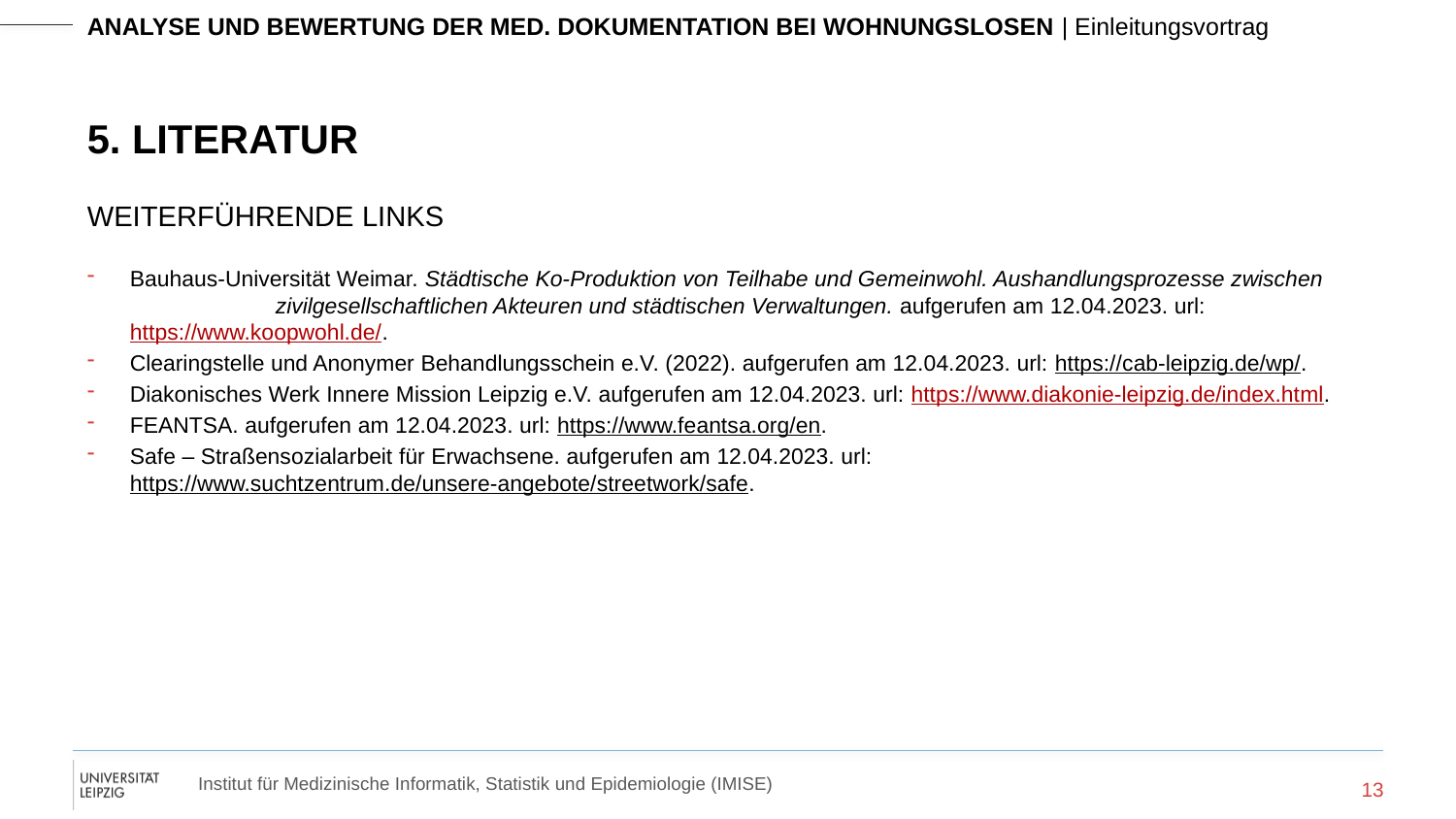

# 5. Literatur
weiterführende Links
Bauhaus-Universität Weimar. Städtische Ko-Produktion von Teilhabe und Gemeinwohl. Aushandlungsprozesse zwischen 	zivilgesellschaftlichen Akteuren und städtischen Verwaltungen. aufgerufen am 12.04.2023. url: https://www.koopwohl.de/.
Clearingstelle und Anonymer Behandlungsschein e.V. (2022). aufgerufen am 12.04.2023. url: https://cab-leipzig.de/wp/.
Diakonisches Werk Innere Mission Leipzig e.V. aufgerufen am 12.04.2023. url: https://www.diakonie-leipzig.de/index.html.
FEANTSA. aufgerufen am 12.04.2023. url: https://www.feantsa.org/en.
Safe – Straßensozialarbeit für Erwachsene. aufgerufen am 12.04.2023. url: https://www.suchtzentrum.de/unsere-angebote/streetwork/safe.
13